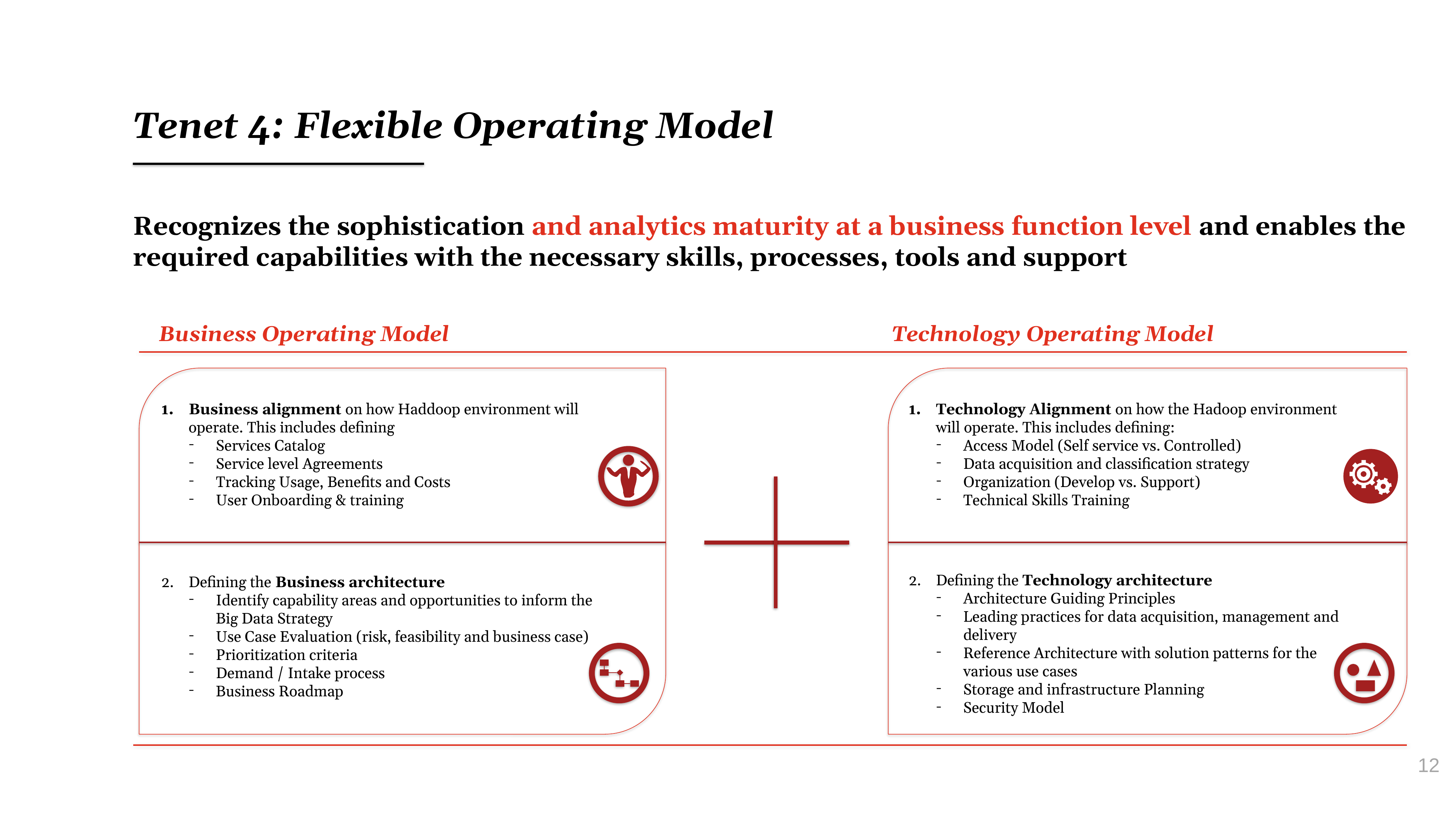

# Tenet 4: Flexible Operating Model
Recognizes the sophistication and analytics maturity at a business function level and enables the required capabilities with the necessary skills, processes, tools and support
Business Operating Model
Technology Operating Model

Business alignment on how Haddoop environment will operate. This includes defining
Services Catalog
Service level Agreements
Tracking Usage, Benefits and Costs
User Onboarding & training
Technology Alignment on how the Hadoop environment will operate. This includes defining:
Access Model (Self service vs. Controlled)
Data acquisition and classification strategy
Organization (Develop vs. Support)
Technical Skills Training

Defining the Technology architecture
Architecture Guiding Principles
Leading practices for data acquisition, management and delivery
Reference Architecture with solution patterns for the various use cases
Storage and infrastructure Planning
Security Model
Defining the Business architecture
Identify capability areas and opportunities to inform the Big Data Strategy
Use Case Evaluation (risk, feasibility and business case)
Prioritization criteria
Demand / Intake process
Business Roadmap